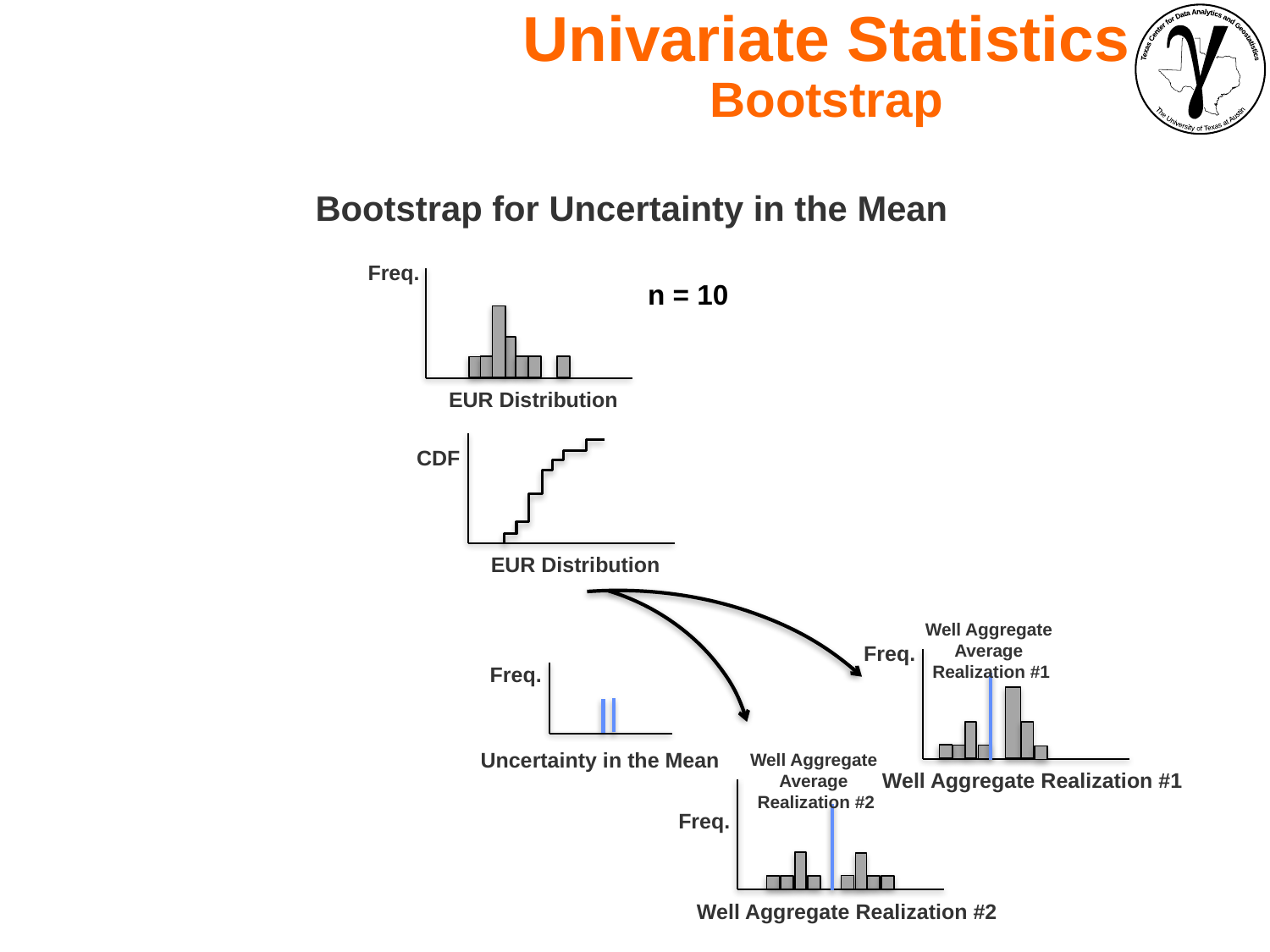

Univariate Statistics
Bootstrap
Bootstrap for Uncertainty in the Mean
Freq.
n = 10

EUR Distribution
CDF

EUR Distribution

Well Aggregate
Average
Realization #1
Freq.
Freq.

Uncertainty in the Mean
Well Aggregate
Average
Realization #2

Well Aggregate Realization #1
Freq.

Well Aggregate Realization #2